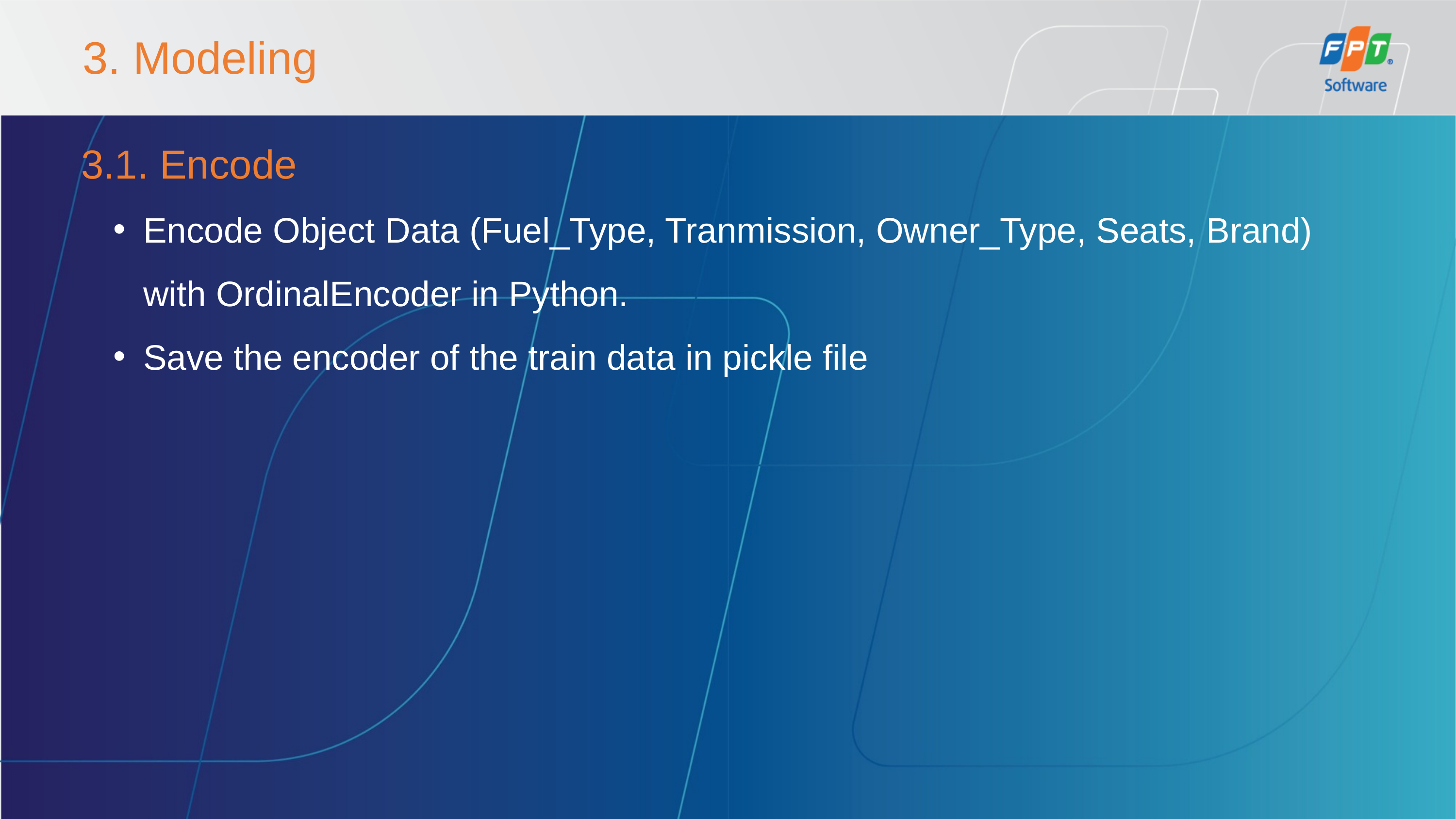

3. Modeling
3.1. Encode
Encode Object Data (Fuel_Type, Tranmission, Owner_Type, Seats, Brand) with OrdinalEncoder in Python.
Save the encoder of the train data in pickle file